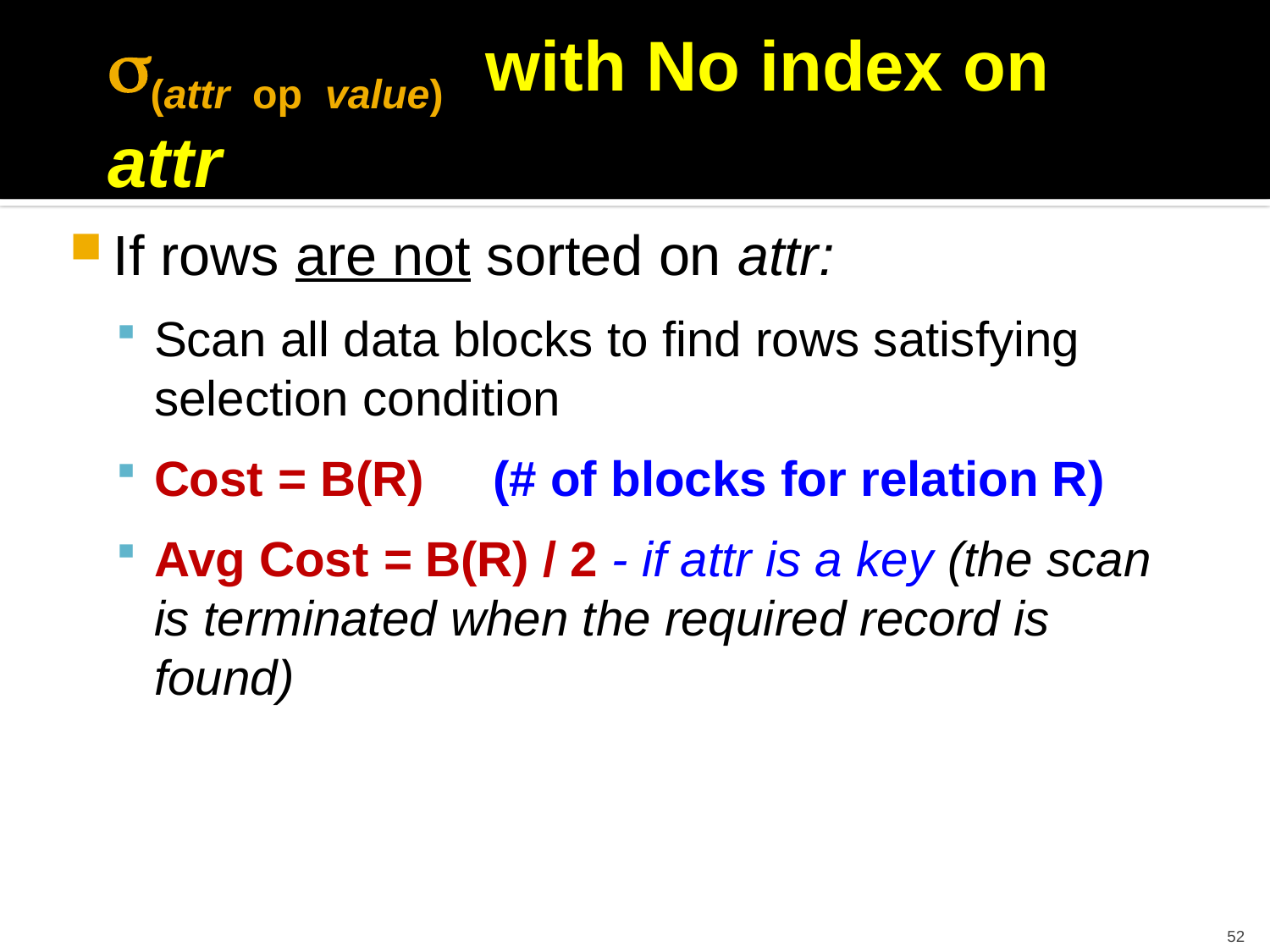

# σ(attr  op  value)   with No index on attr
If rows are not sorted on attr:
Scan all data blocks to find rows satisfying  selection condition
Cost = B(R)     (# of blocks for relation R)
Avg Cost = B(R) / 2 - if attr is a key (the scan is terminated when the required record is found)
52